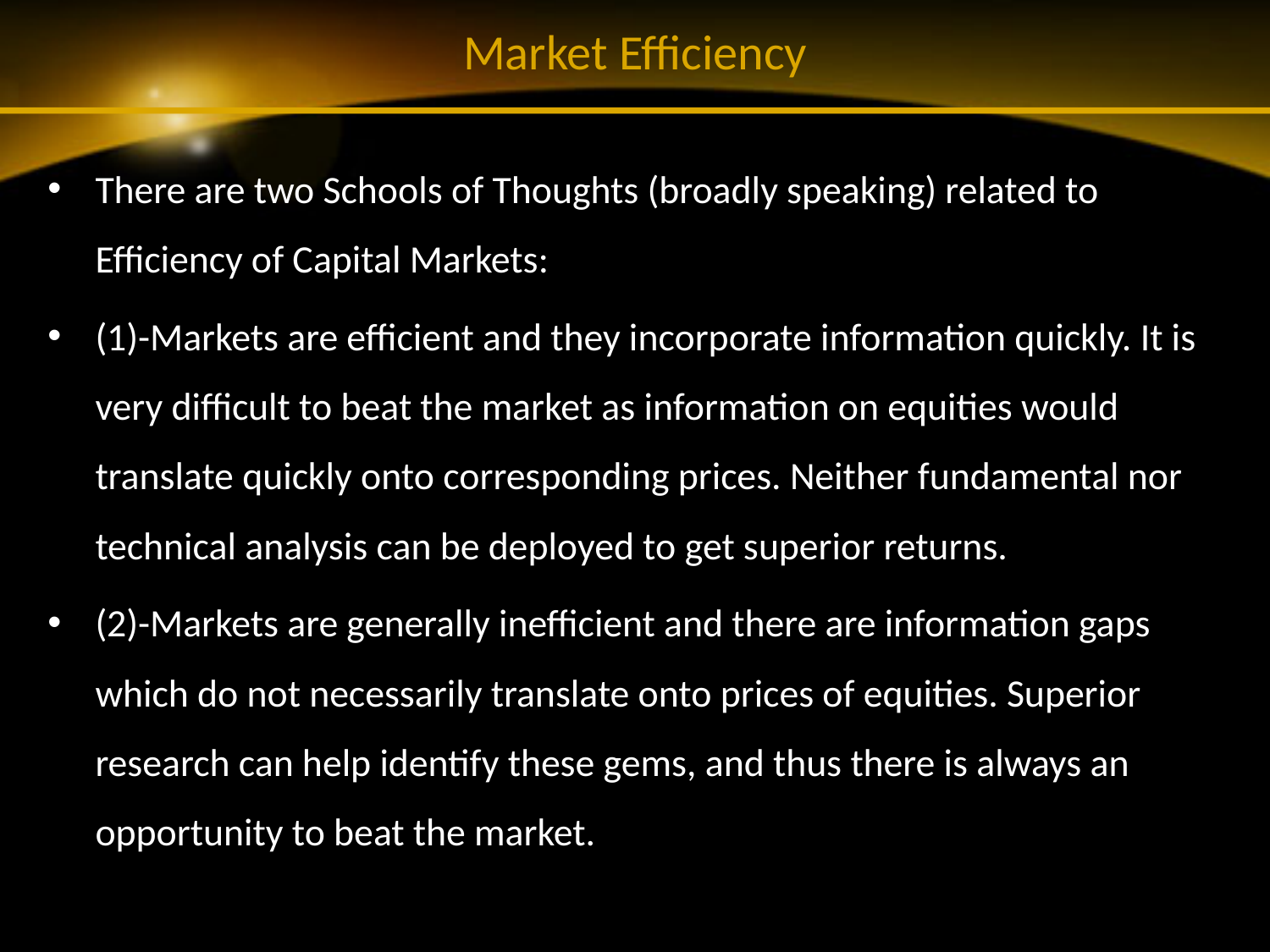

# Market Efficiency

There are two Schools of Thoughts (broadly speaking) related to Efficiency of Capital Markets:
(1)-Markets are efficient and they incorporate information quickly. It is very difficult to beat the market as information on equities would translate quickly onto corresponding prices. Neither fundamental nor technical analysis can be deployed to get superior returns.
(2)-Markets are generally inefficient and there are information gaps which do not necessarily translate onto prices of equities. Superior research can help identify these gems, and thus there is always an opportunity to beat the market.